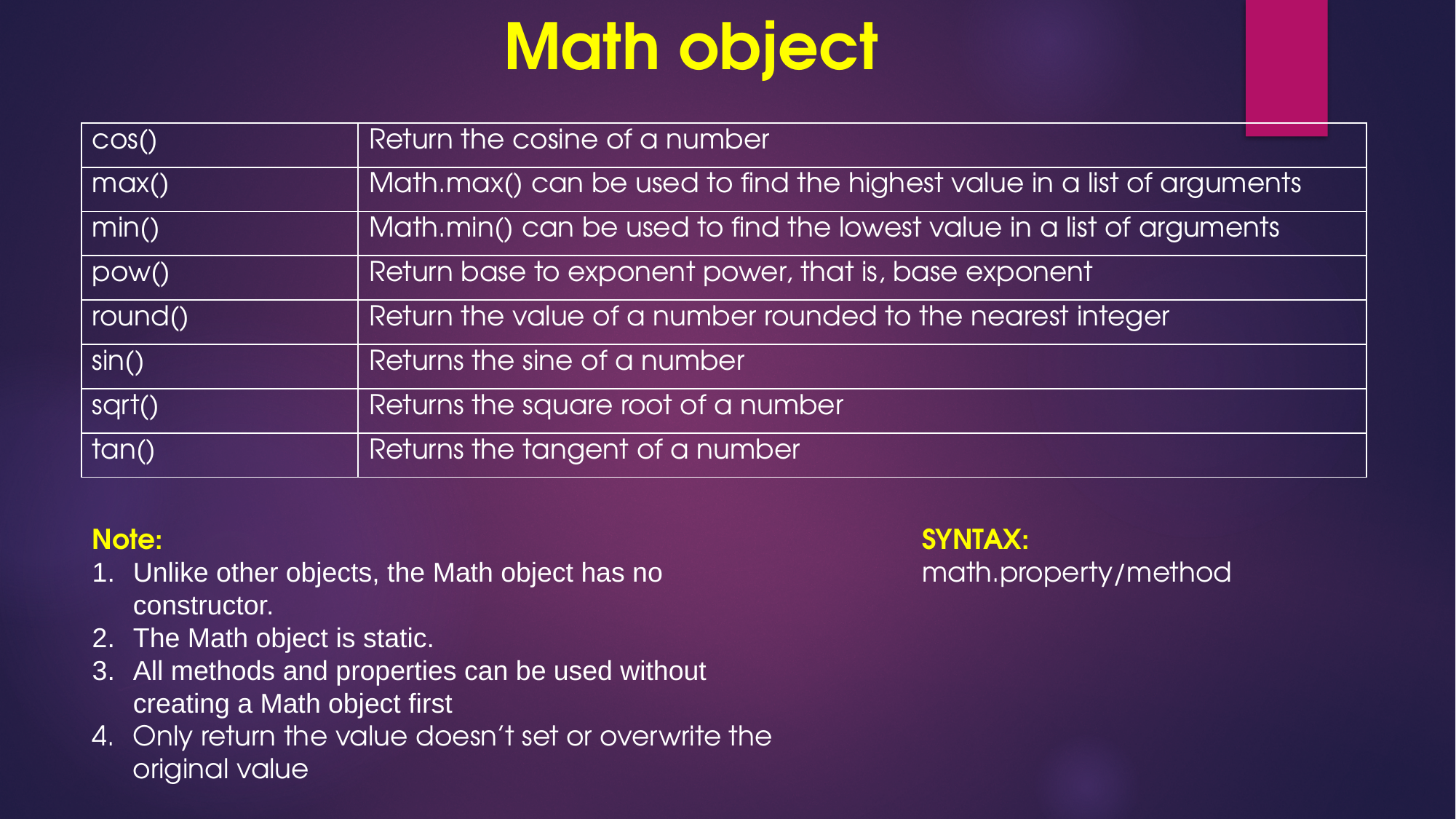

# Math object
| cos() | Return the cosine of a number |
| --- | --- |
| max() | Math.max() can be used to find the highest value in a list of arguments |
| min() | Math.min() can be used to find the lowest value in a list of arguments |
| pow() | Return base to exponent power, that is, base exponent |
| round() | Return the value of a number rounded to the nearest integer |
| sin() | Returns the sine of a number |
| sqrt() | Returns the square root of a number |
| tan() | Returns the tangent of a number |
Note:
Unlike other objects, the Math object has no constructor.
The Math object is static.
All methods and properties can be used without creating a Math object first
Only return the value doesn’t set or overwrite the original value
SYNTAX:
math.property/method